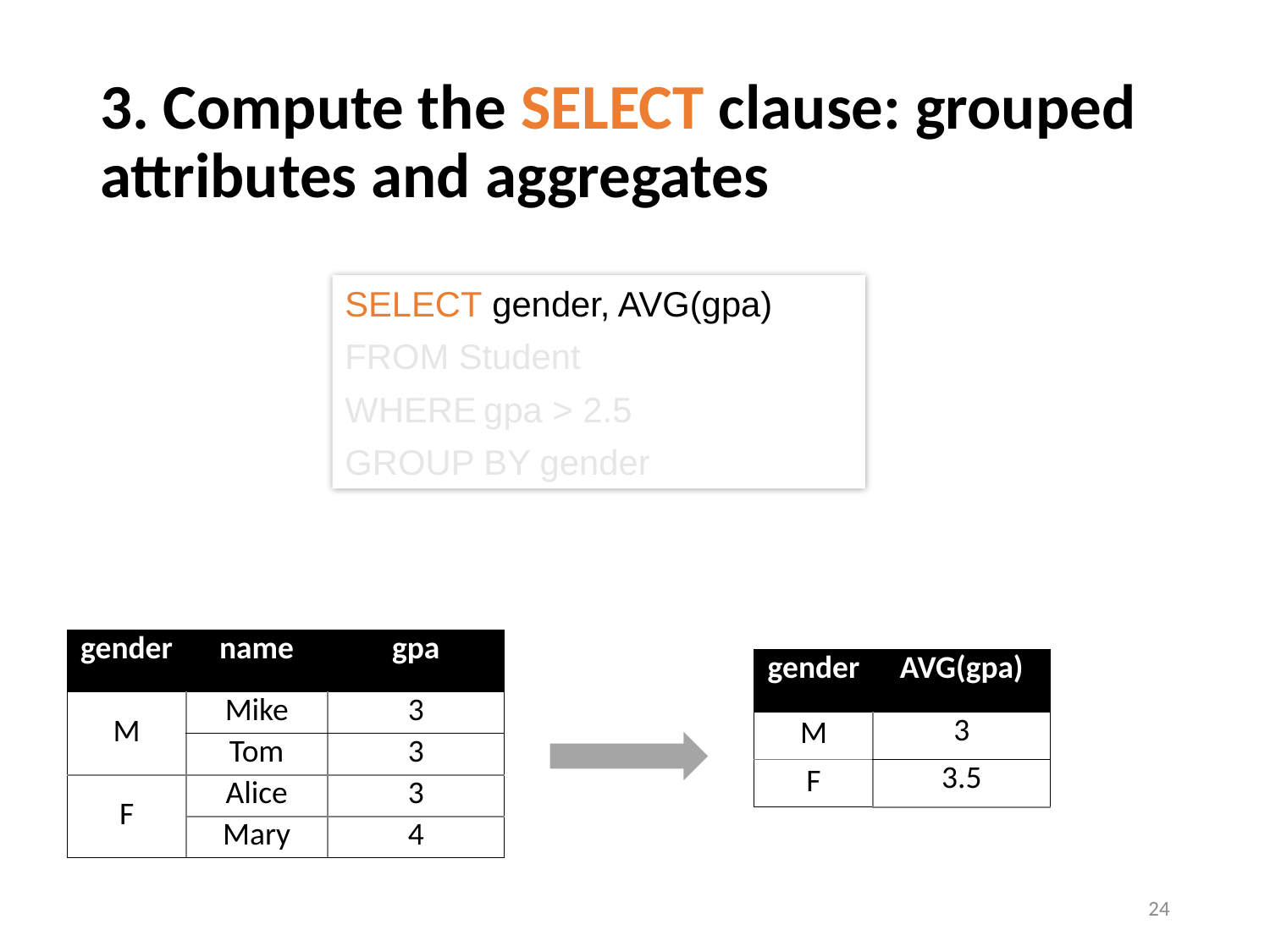

# 3. Compute the SELECT clause: grouped attributes and aggregates
SELECT gender, AVG(gpa)
FROM Student
WHERE gpa > 2.5
GROUP BY gender
| gender | name | gpa |
| --- | --- | --- |
| M | Mike | 3 |
|  | Tom | 3 |
| F | Alice | 3 |
|  | Mary | 4 |
| gender | AVG(gpa) |
| --- | --- |
| M | 3 |
| F | 3.5 |

24